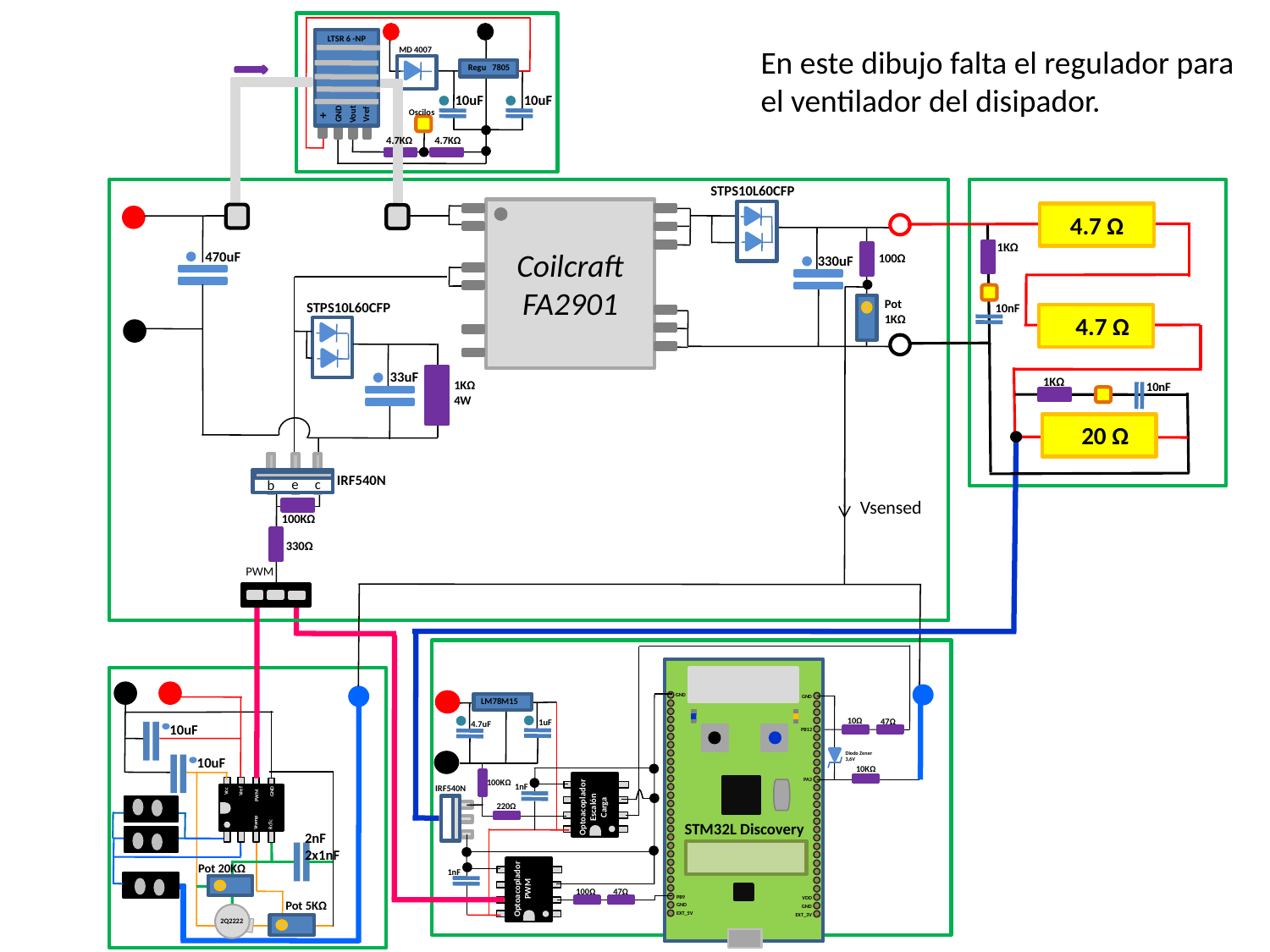

+
GND
Vout
Vref

LTSR 6 -NP
En este dibujo falta el regulador para
el ventilador del disipador.
MD 4007
Regu   7805

10uF
10uF
Oscilos

4.7KΩ
4.7KΩ

STPS10L60CFP

Coilcraft
FA2901

4.7 Ω

1KΩ

470uF

100Ω
330uF

  Pot
  1KΩ
STPS10L60CFP
10nF

4.7 Ω

33uF

1KΩ
1KΩ
4W
10nF

20 Ω

e
c

b

IRF540N

Vsensed
100KΩ

330Ω
PWM

GND
EXT_5V
EXT_3V

GND

GND
LM78M15

10Ω
47Ω
1uF
4.7uF
10uF

PB12

Diodo Zener
3,6V
10uF

10KΩ

Optoacoplador
Escalón
Carga
PA3

100KΩ

GND
Vref
Vcc
PWM
Vramp
RcTc
1nF
IRF540N

220Ω

STM32L Discovery
2nF
2x1nF

  Pot 20KΩ

1nF

Optoacoplador
PWM

100Ω
47Ω

PB9
VDD
  Pot 5KΩ
GND

2Q2222